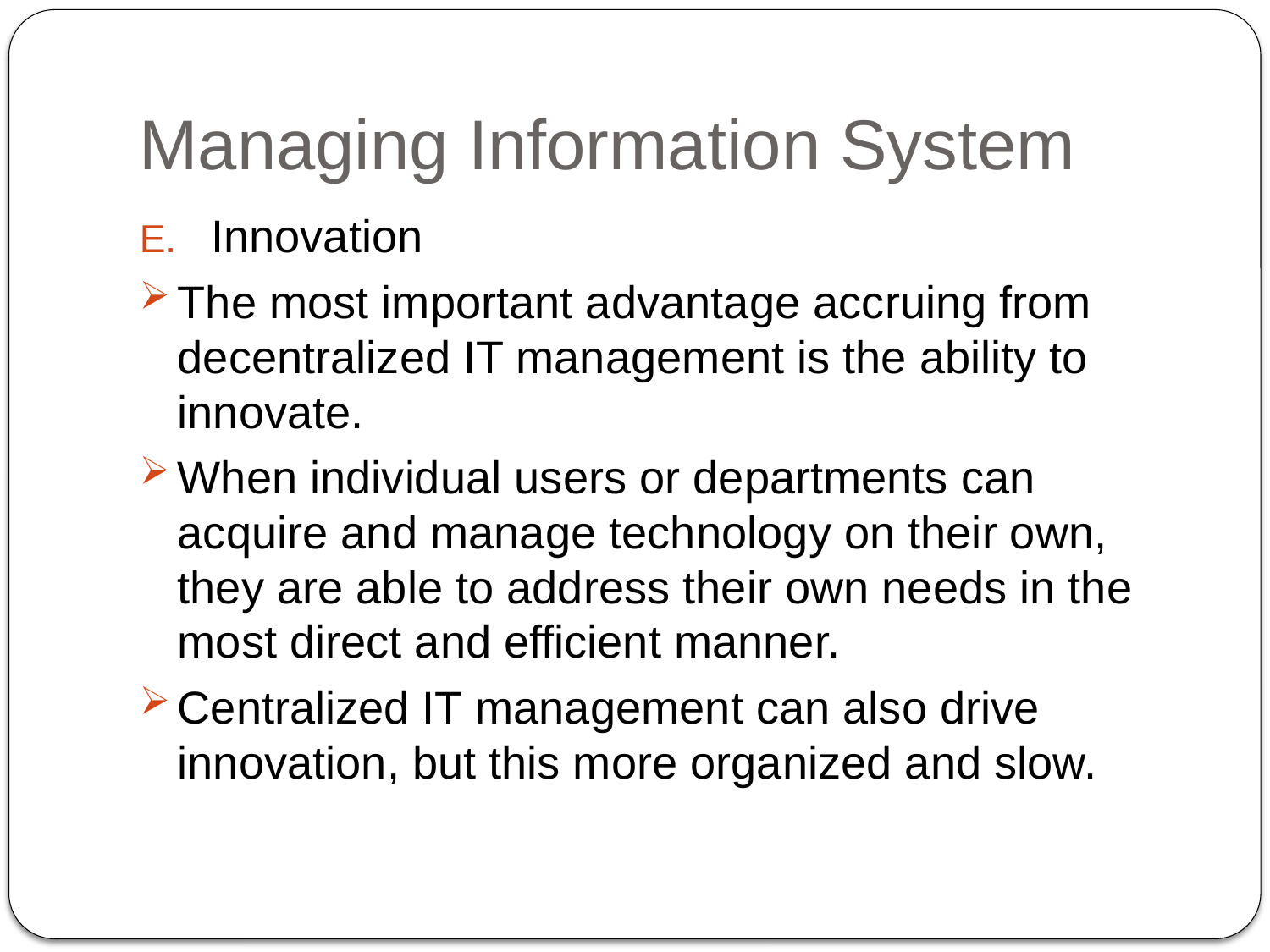

# Managing Information System
Innovation
The most important advantage accruing from decentralized IT management is the ability to innovate.
When individual users or departments can acquire and manage technology on their own, they are able to address their own needs in the most direct and efficient manner.
Centralized IT management can also drive innovation, but this more organized and slow.